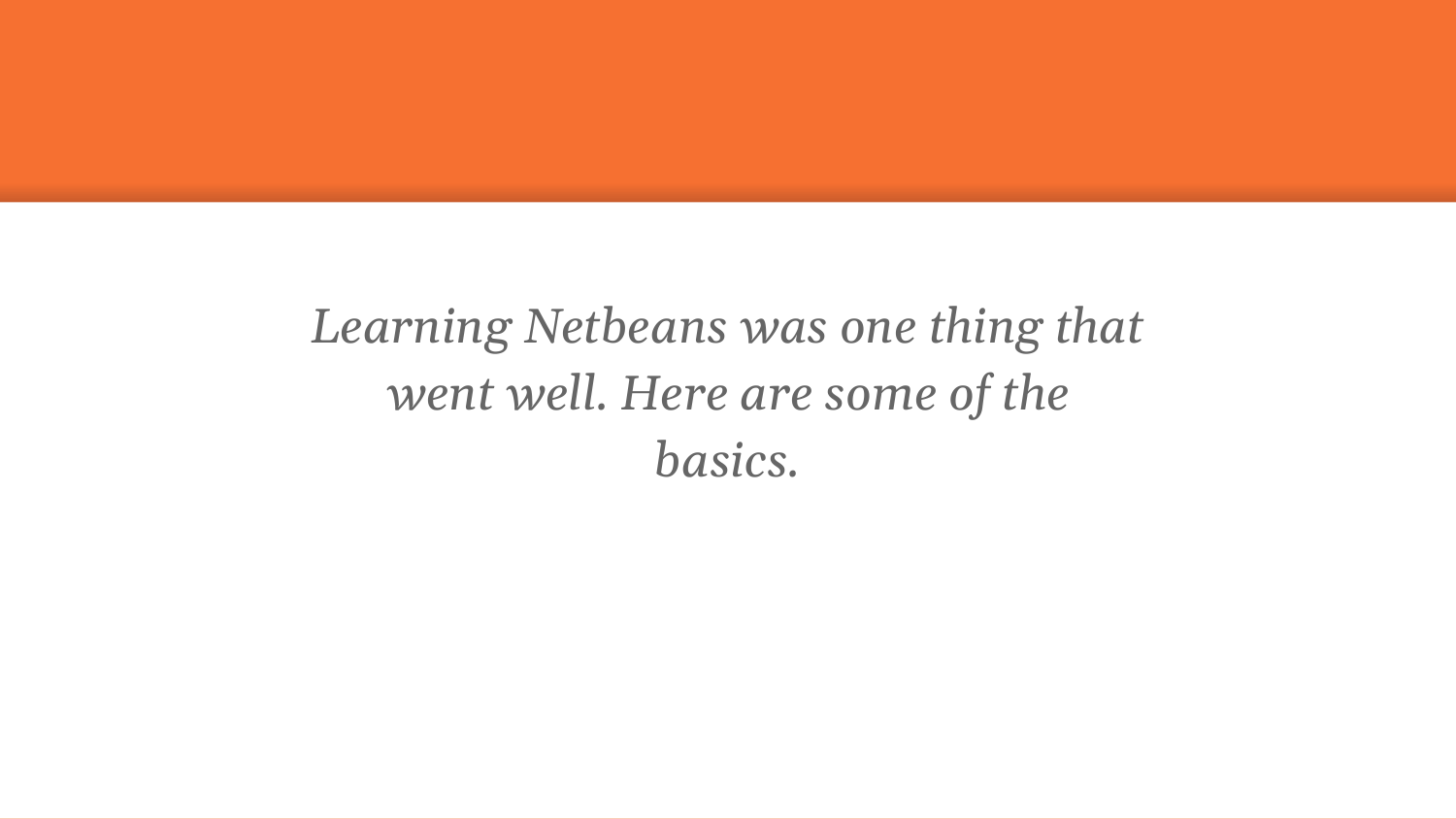

Learning Netbeans was one thing that went well. Here are some of the basics.